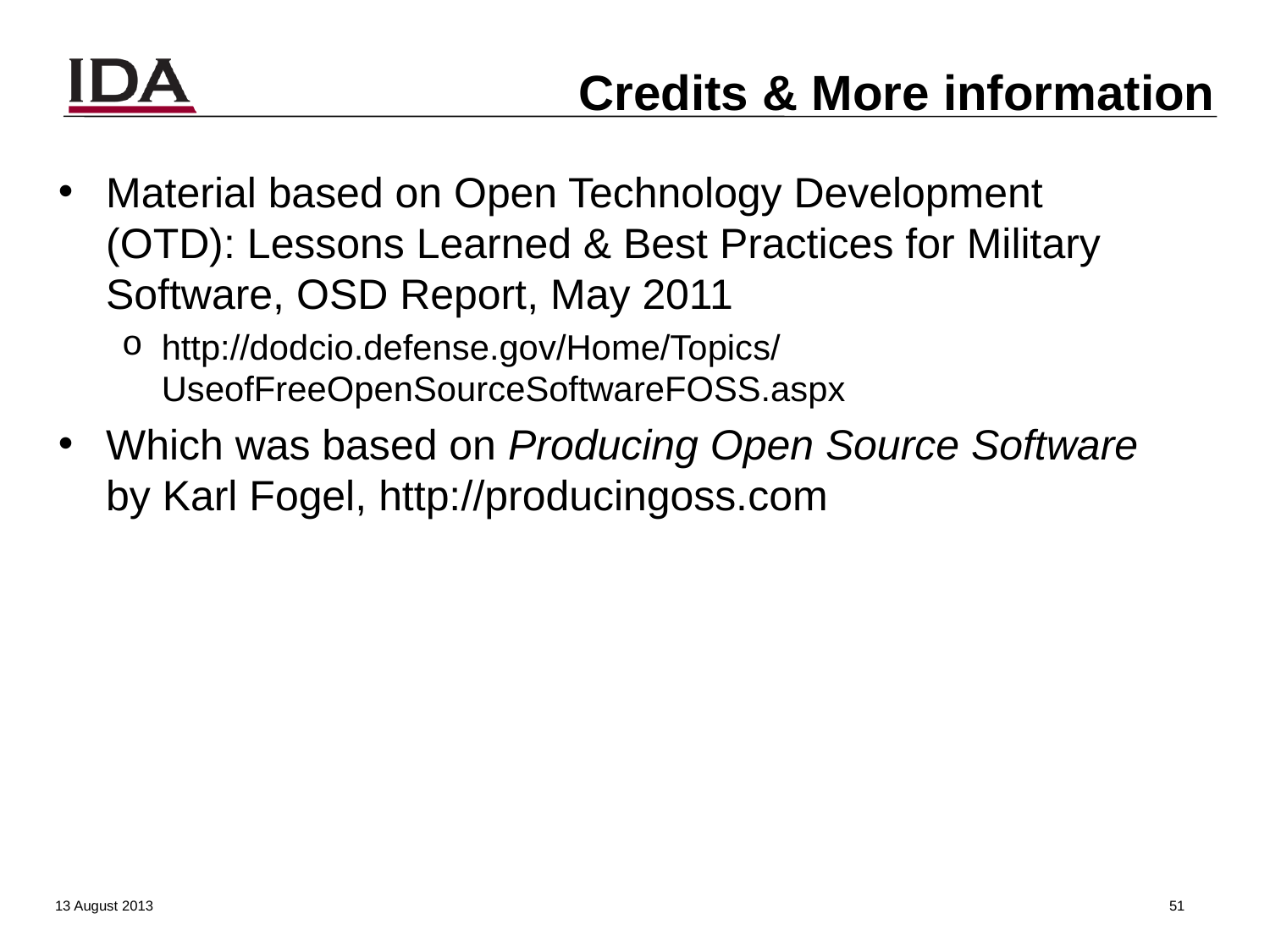

# Credits & More information
Material based on Open Technology Development (OTD): Lessons Learned & Best Practices for Military Software, OSD Report, May 2011
http://dodcio.defense.gov/Home/Topics/UseofFreeOpenSourceSoftwareFOSS.aspx
Which was based on Producing Open Source Software by Karl Fogel, http://producingoss.com
13 August 2013
51